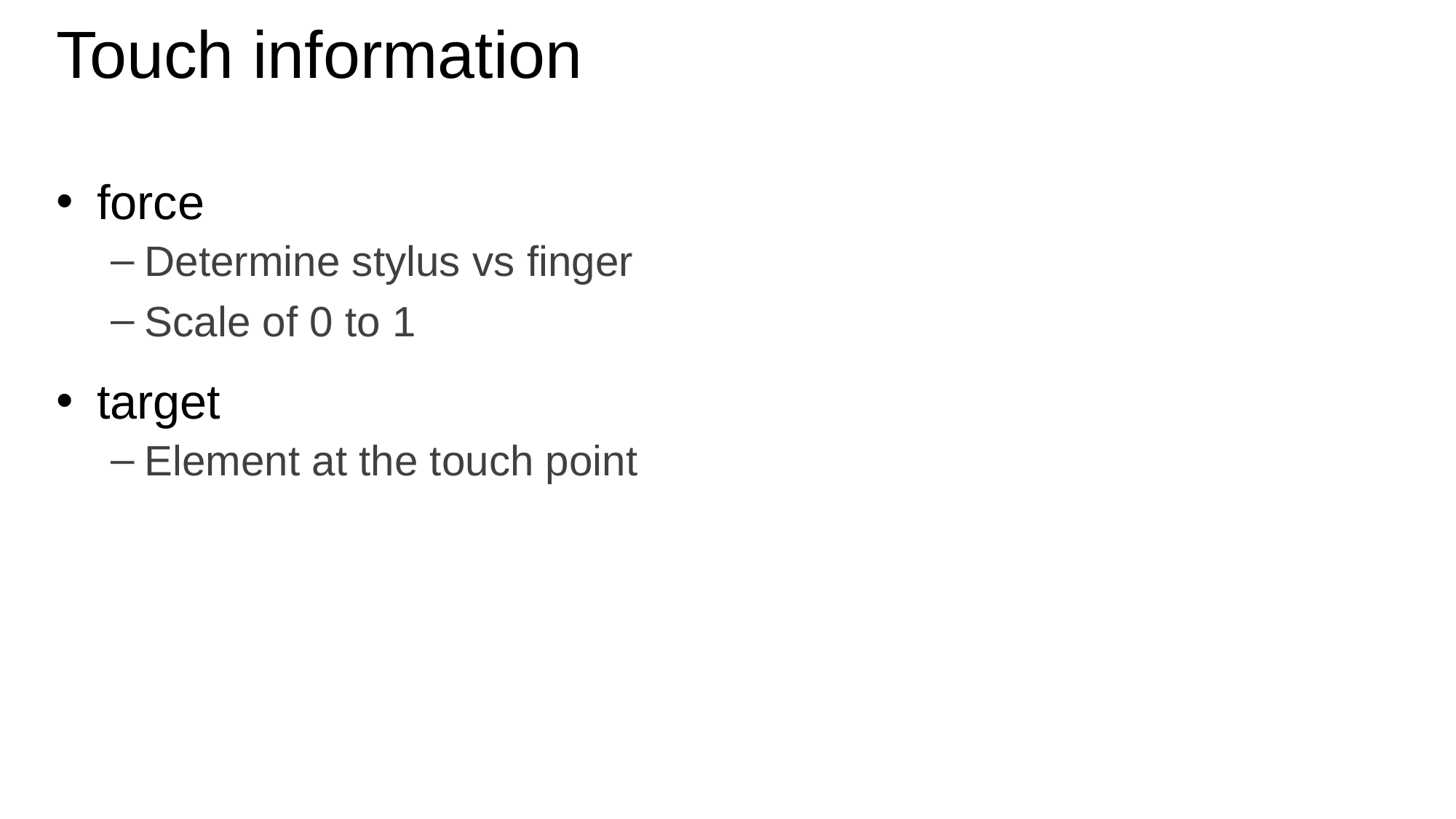

# Touch information
force
Determine stylus vs finger
Scale of 0 to 1
target
Element at the touch point